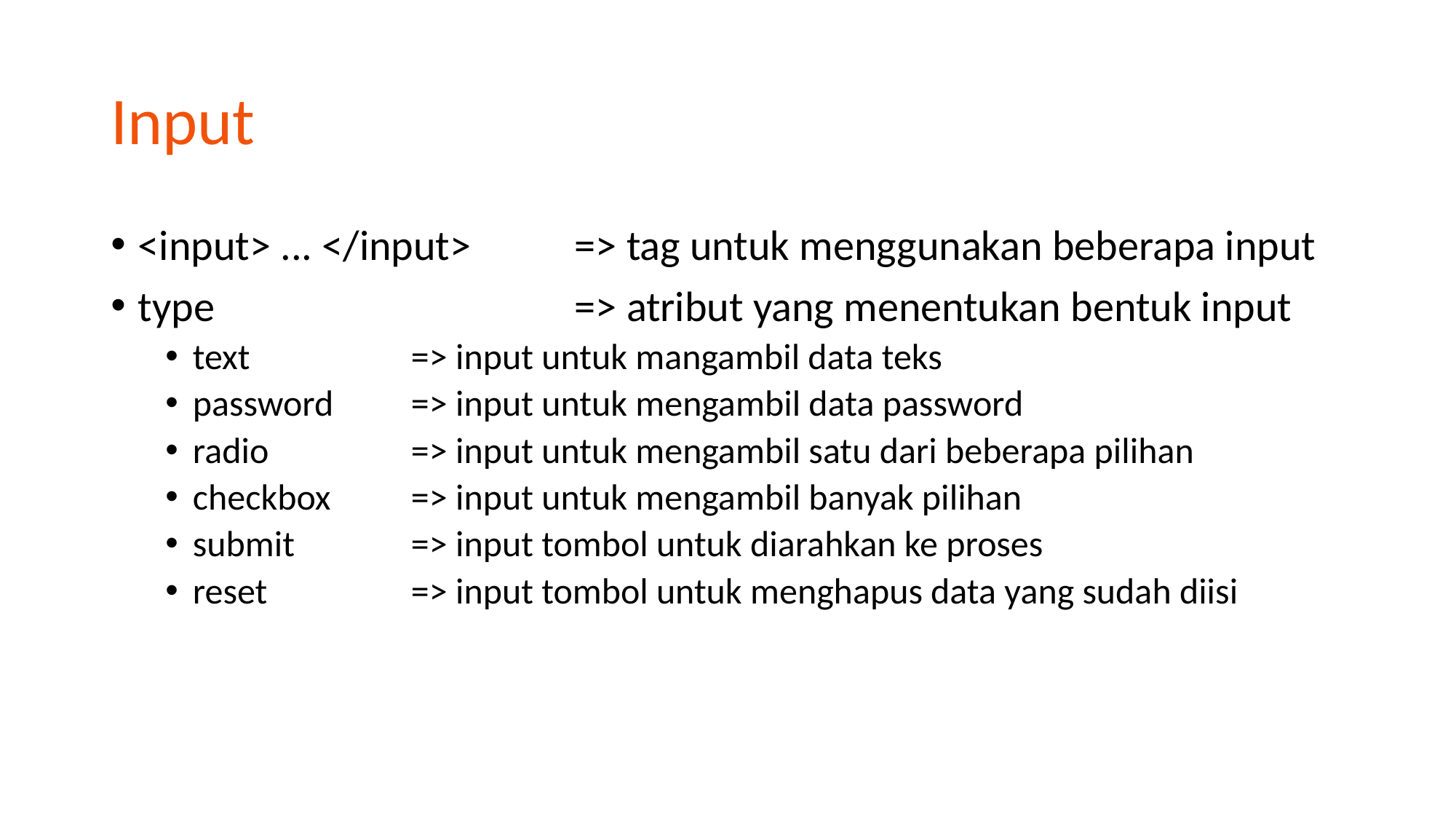

# Input
<input> ... </input>	=> tag untuk menggunakan beberapa input
type				=> atribut yang menentukan bentuk input
text		=> input untuk mangambil data teks
password	=> input untuk mengambil data password
radio		=> input untuk mengambil satu dari beberapa pilihan
checkbox	=> input untuk mengambil banyak pilihan
submit		=> input tombol untuk diarahkan ke proses
reset		=> input tombol untuk menghapus data yang sudah diisi